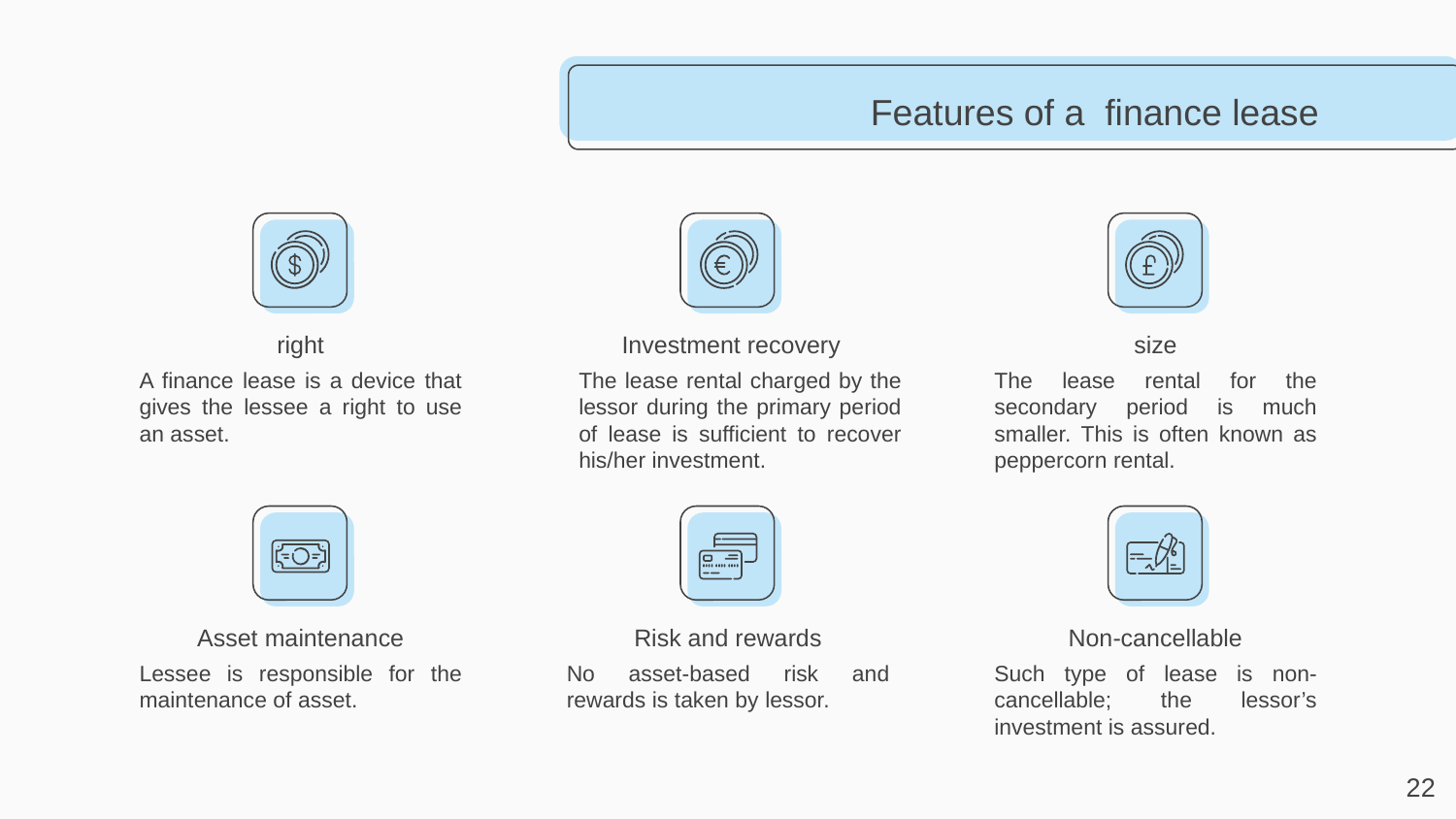

# Features of a  finance lease

right
 Investment recovery
size
A finance lease is a device that gives the lessee a right to use an asset.
The lease rental charged by the lessor during the primary period of lease is sufficient to recover his/her investment.
The lease rental for the secondary period is much smaller. This is often known as peppercorn rental.

Asset maintenance
Risk and rewards
Non-cancellable
Lessee is responsible for the maintenance of asset.
No asset-based risk and rewards is taken by lessor.

Such type of lease is non-cancellable; the lessor’s investment is assured.

22